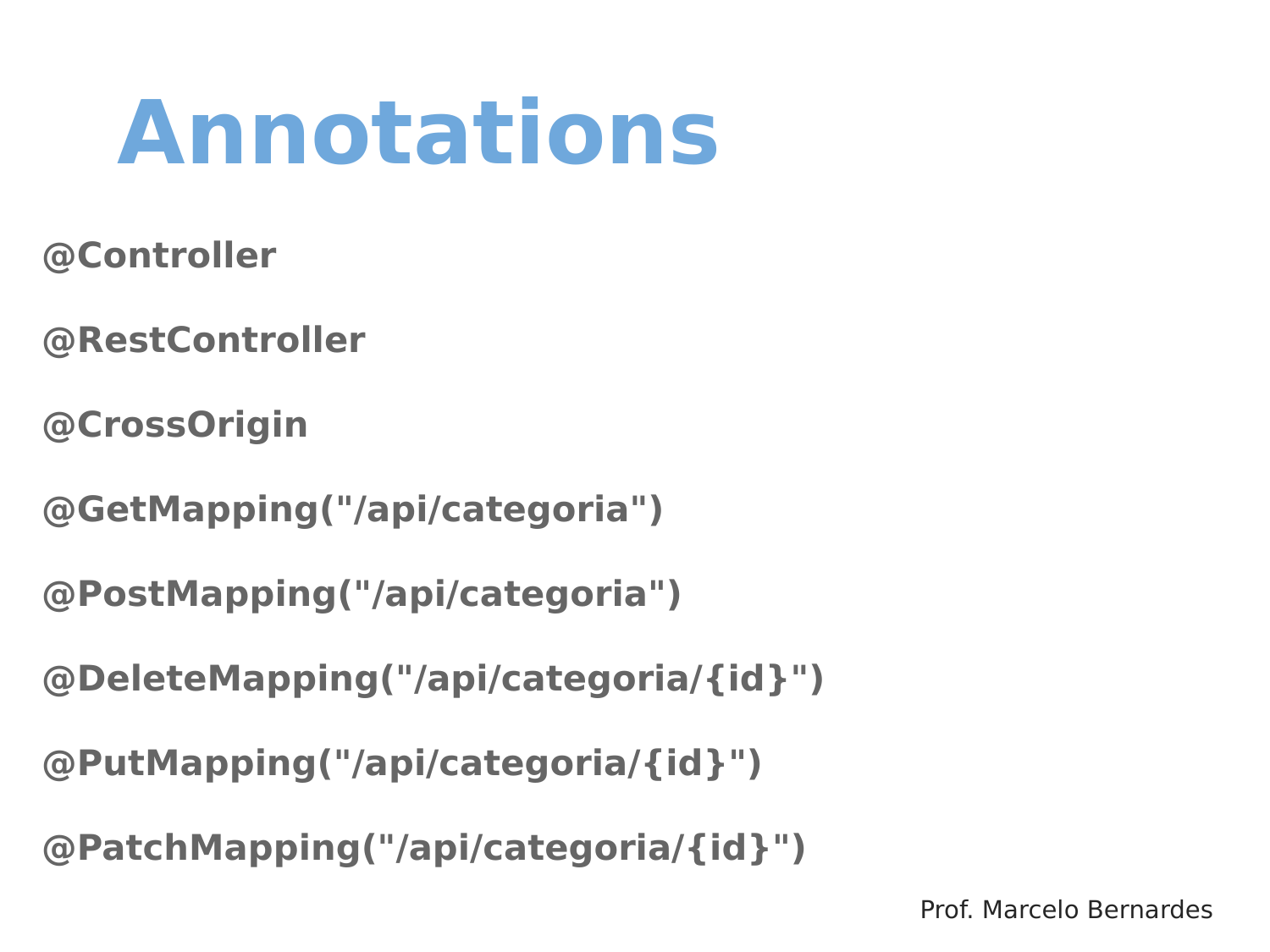

Annotations
@Controller

@RestController

@CrossOrigin

@GetMapping("/api/categoria")

@PostMapping("/api/categoria")

@DeleteMapping("/api/categoria/{id}")

@PutMapping("/api/categoria/{id}")

@PatchMapping("/api/categoria/{id}")
Prof. Marcelo Bernardes